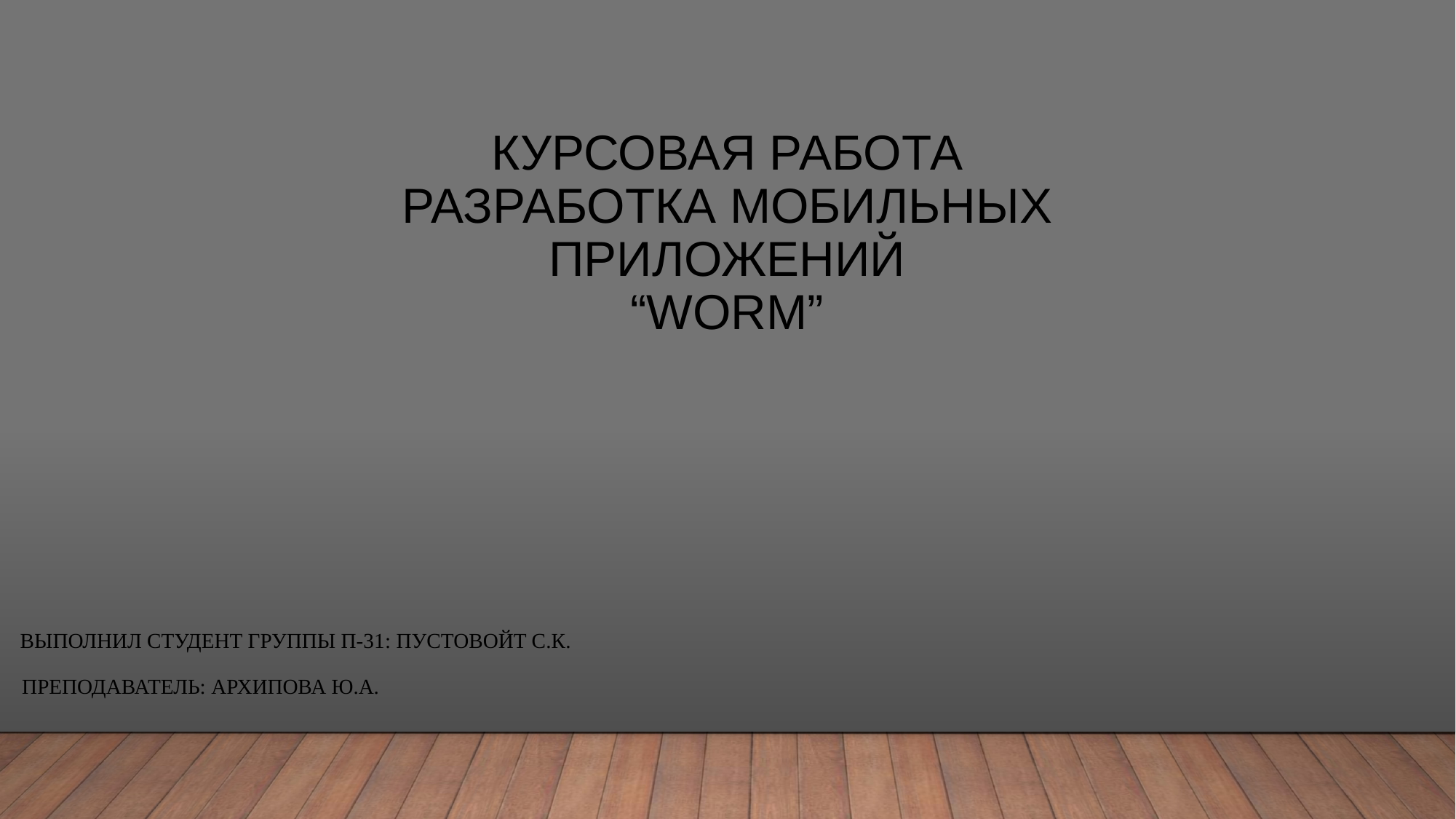

# Курсовая работа Разработка мобильных приложений “Worm”
                                    Выполнил студент группы п-31: Пустовойт С.К.
Преподаватель: Архипова ю.a.